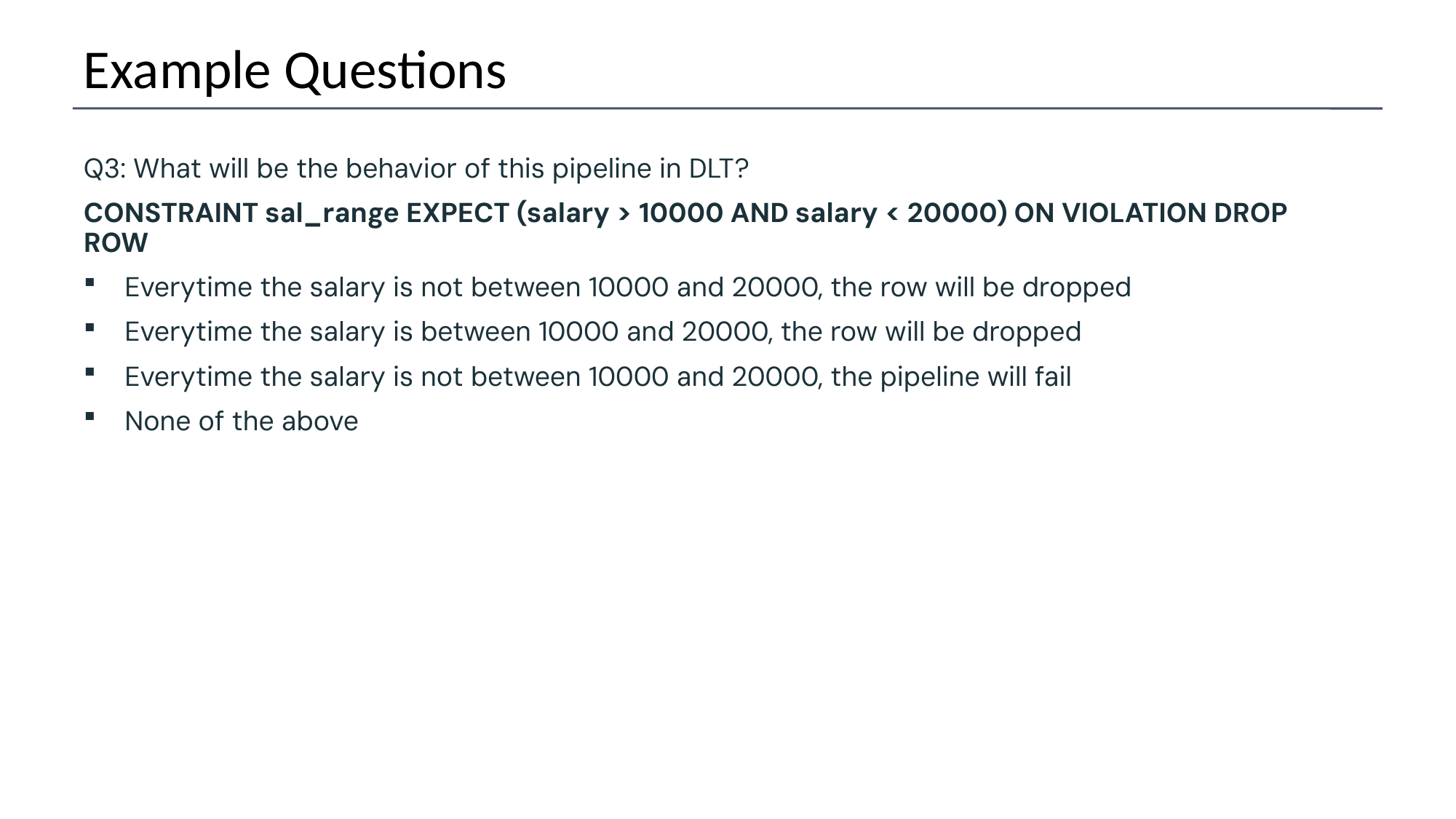

# Example Questions
Q3: What will be the behavior of this pipeline in DLT?
CONSTRAINT sal_range EXPECT (salary > 10000 AND salary < 20000) ON VIOLATION DROP ROW
Everytime the salary is not between 10000 and 20000, the row will be dropped
Everytime the salary is between 10000 and 20000, the row will be dropped
Everytime the salary is not between 10000 and 20000, the pipeline will fail
None of the above